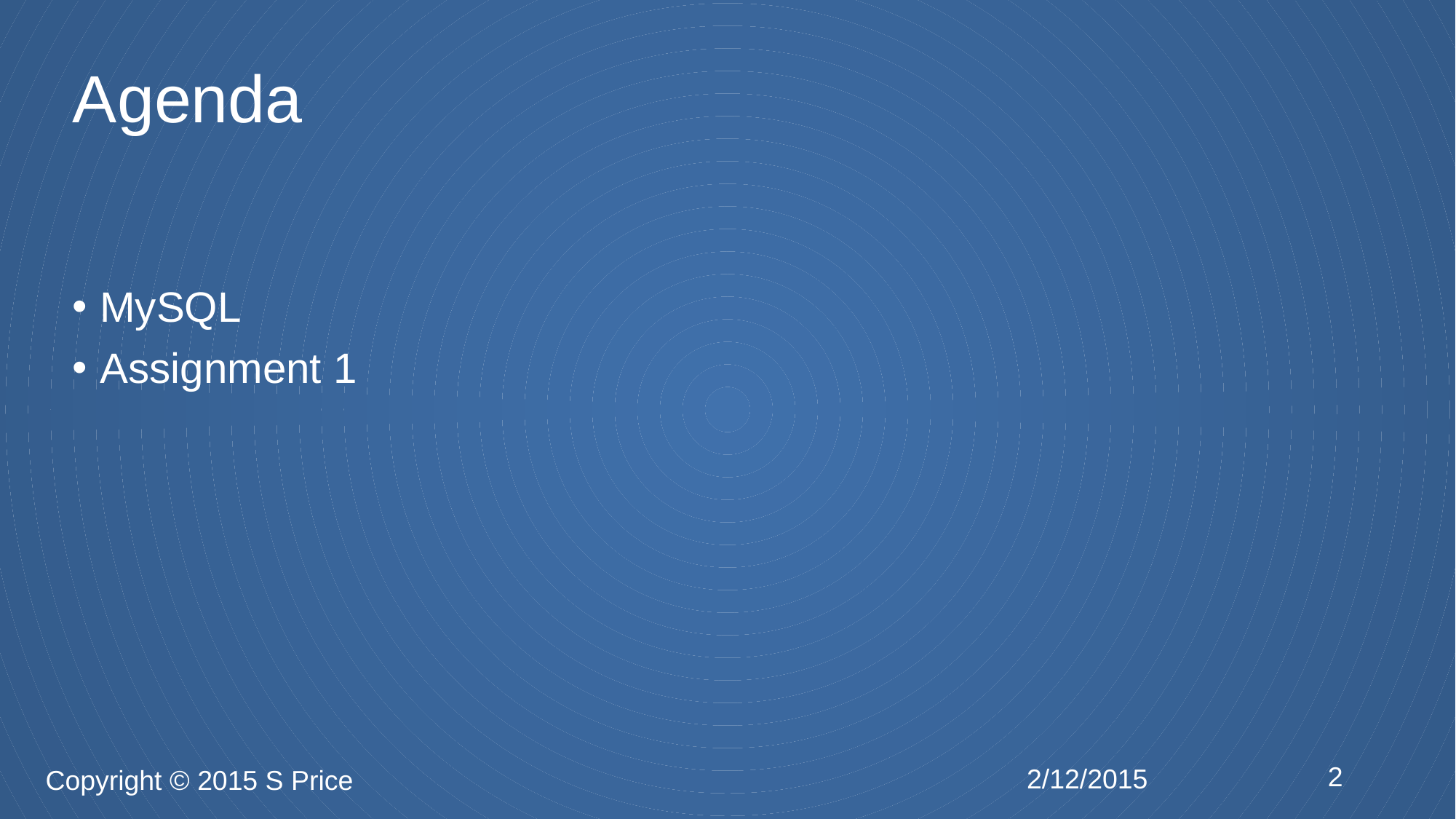

# MySQL
Assignment 1

Agenda
2
2/12/2015
Copyright © 2015 S Price